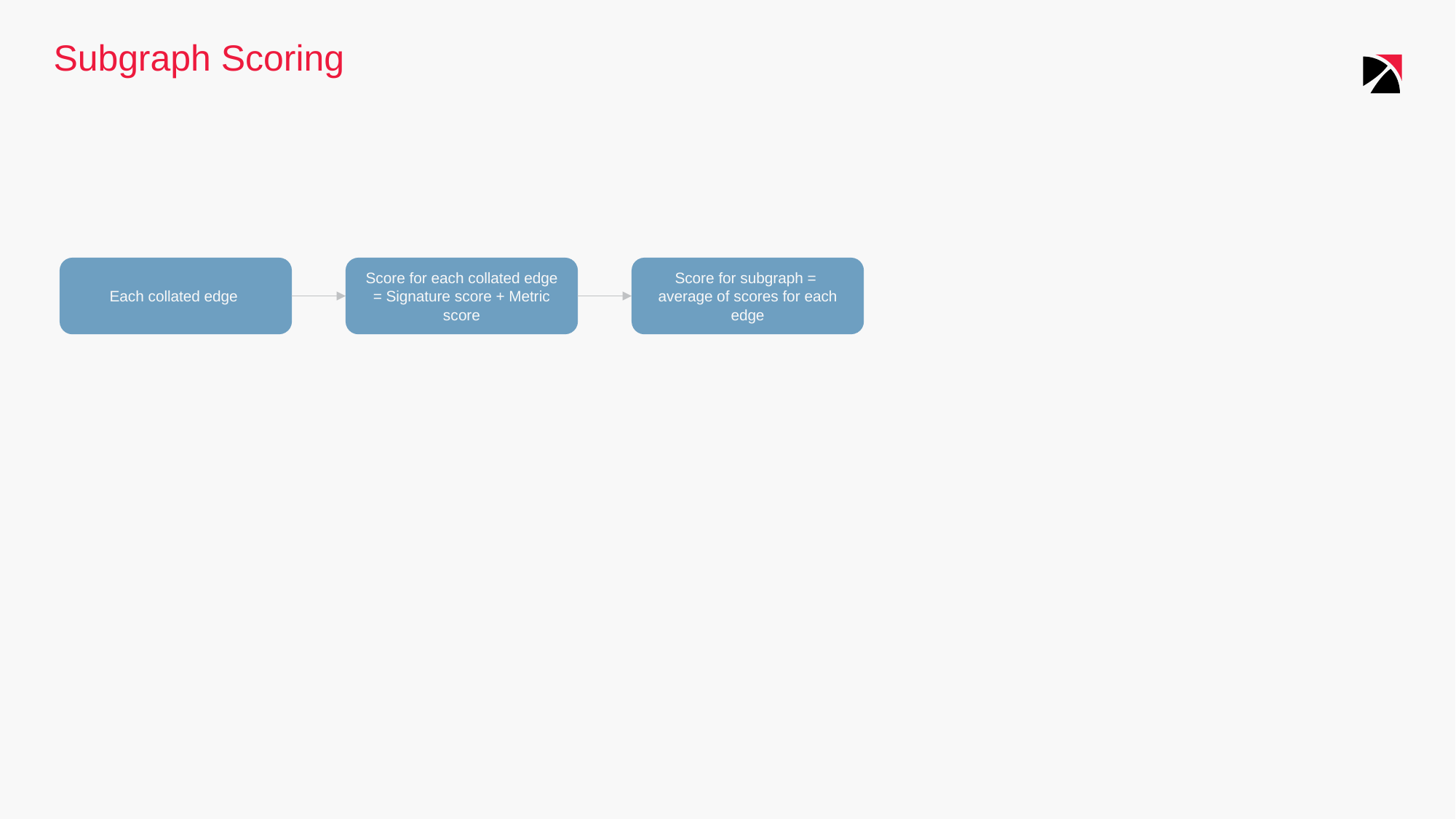

# Subgraph Scoring
Each collated edge
Score for each collated edge = Signature score + Metric score
Score for subgraph =  average of scores for each edge